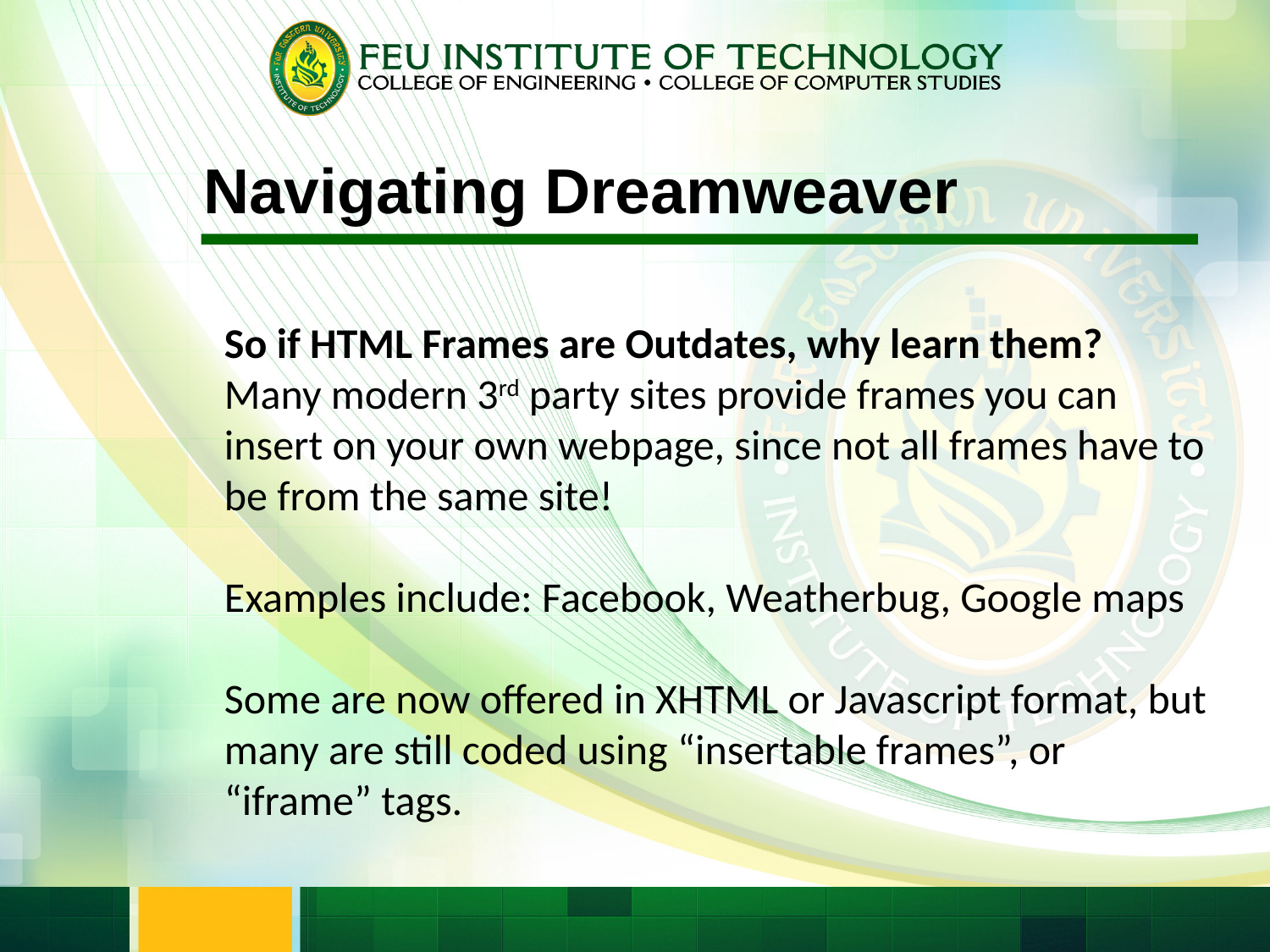

Navigating Dreamweaver

So if HTML Frames are Outdates, why learn them?
Many modern 3rd party sites provide frames you can insert on your own webpage, since not all frames have to be from the same site!

Examples include: Facebook, Weatherbug, Google maps

Some are now offered in XHTML or Javascript format, but many are still coded using “insertable frames”, or “iframe” tags.